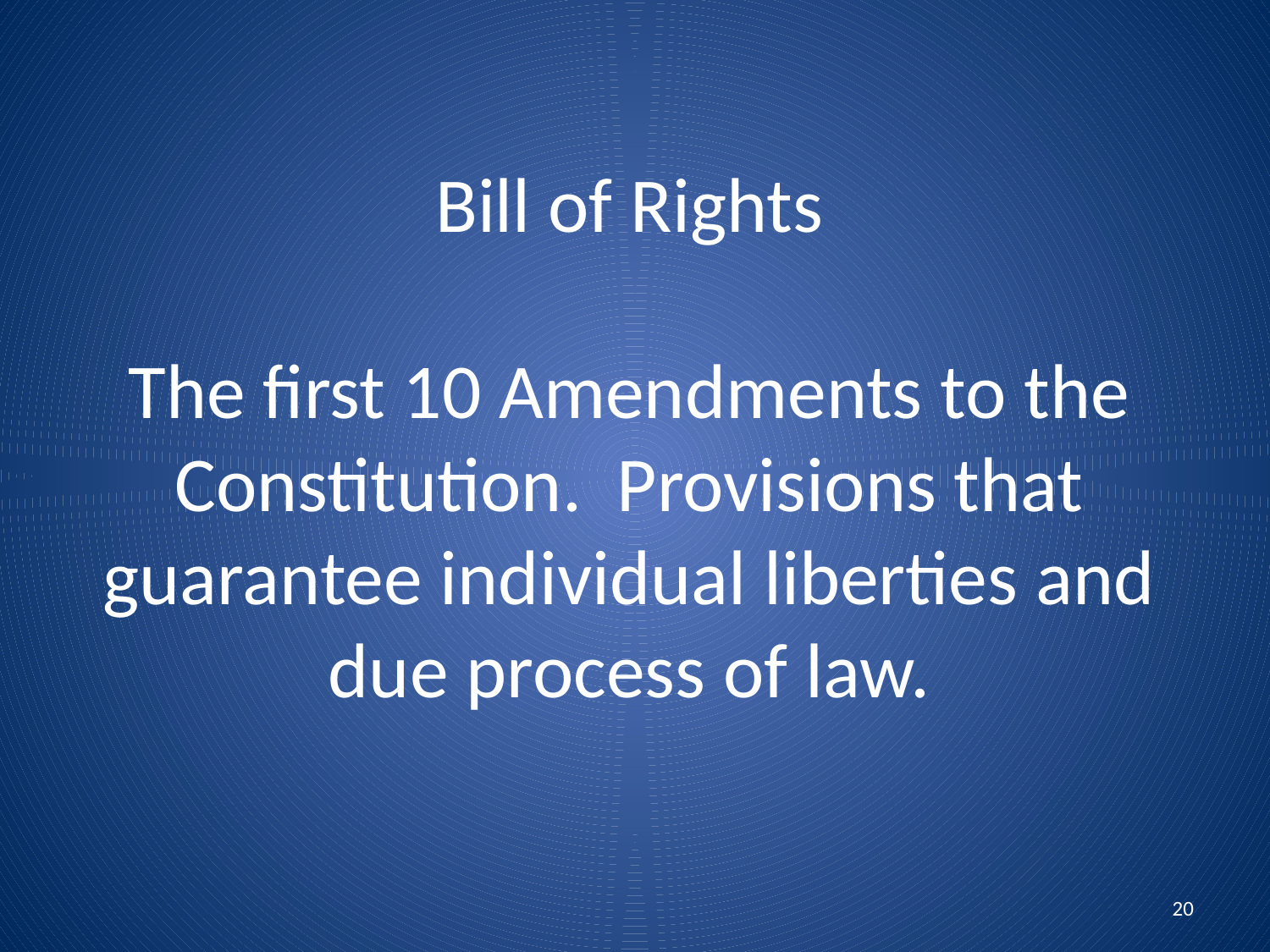

# Bill of Rights The first 10 Amendments to the Constitution.  Provisions that guarantee individual liberties and due process of law.
20